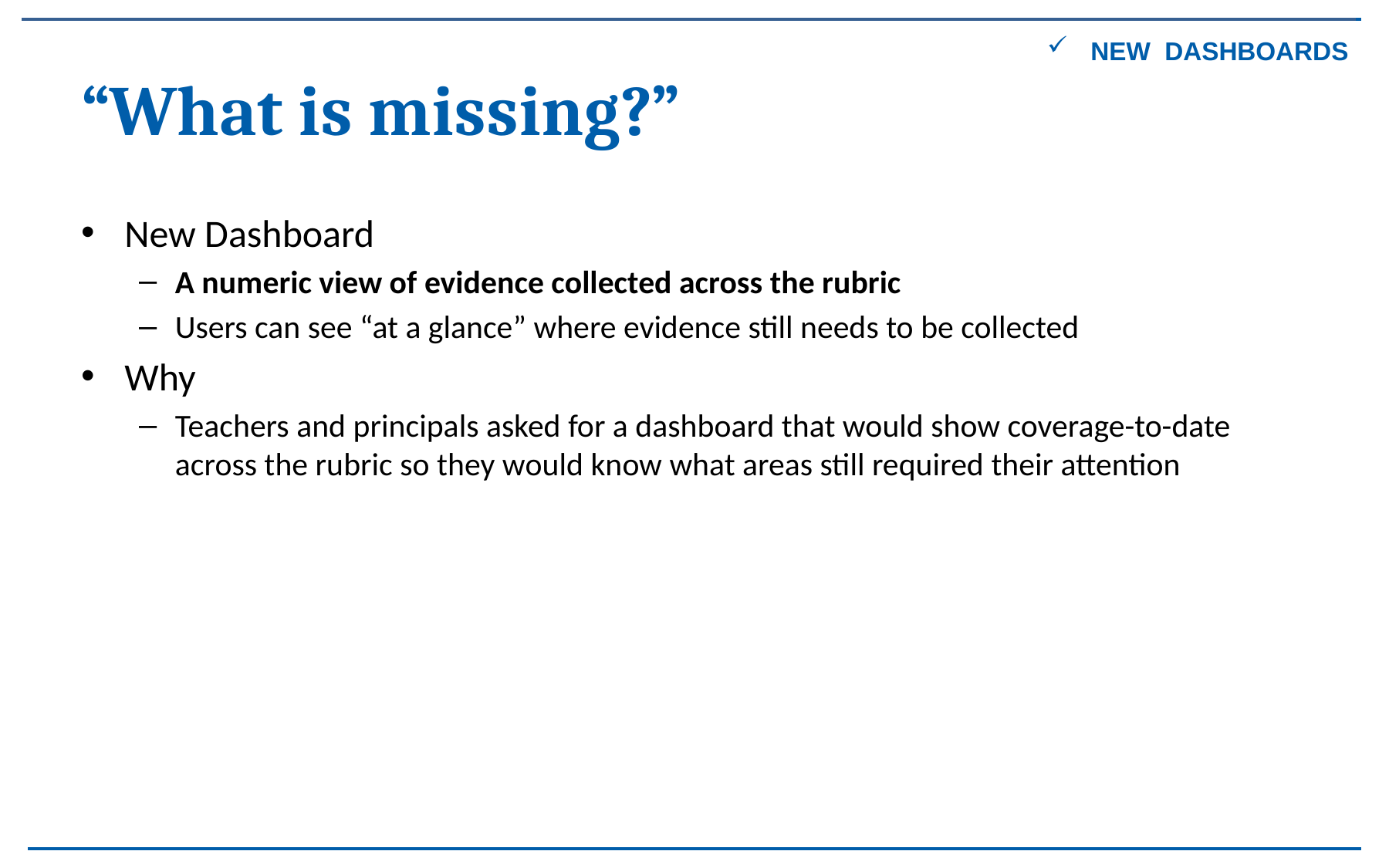

New  Dashboards
# “What is missing?”
New Dashboard
A numeric view of evidence collected across the rubric
Users can see “at a glance” where evidence still needs to be collected
Why
Teachers and principals asked for a dashboard that would show coverage-to-date across the rubric so they would know what areas still required their attention